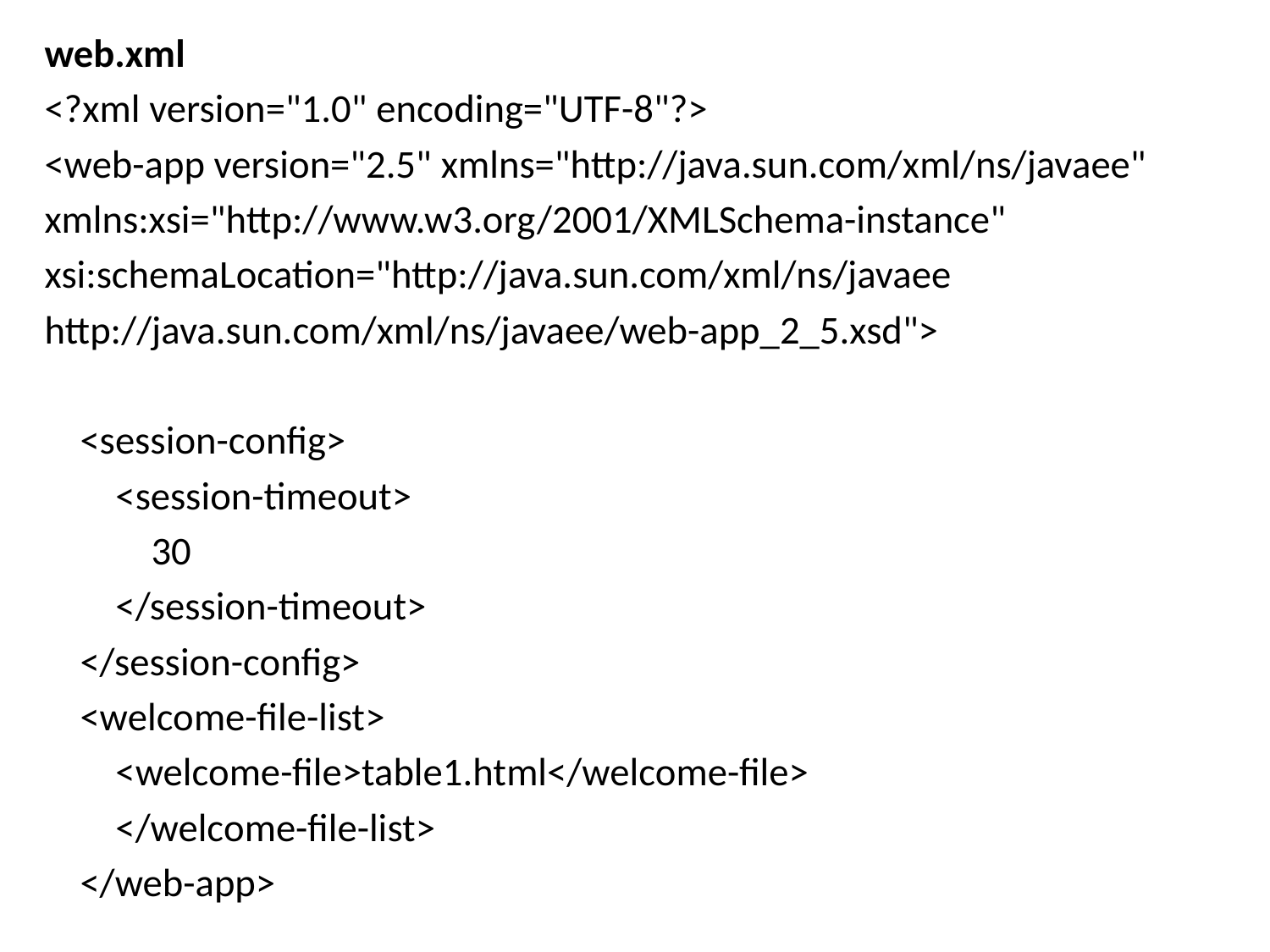

web.xml
<?xml version="1.0" encoding="UTF-8"?>
<web-app version="2.5" xmlns="http://java.sun.com/xml/ns/javaee"
xmlns:xsi="http://www.w3.org/2001/XMLSchema-instance"
xsi:schemaLocation="http://java.sun.com/xml/ns/javaee
http://java.sun.com/xml/ns/javaee/web-app_2_5.xsd">

    <session-config>
        <session-timeout>
            30
        </session-timeout>
    </session-config>
    <welcome-file-list>
        <welcome-file>table1.html</welcome-file>
        </welcome-file-list>
    </web-app>